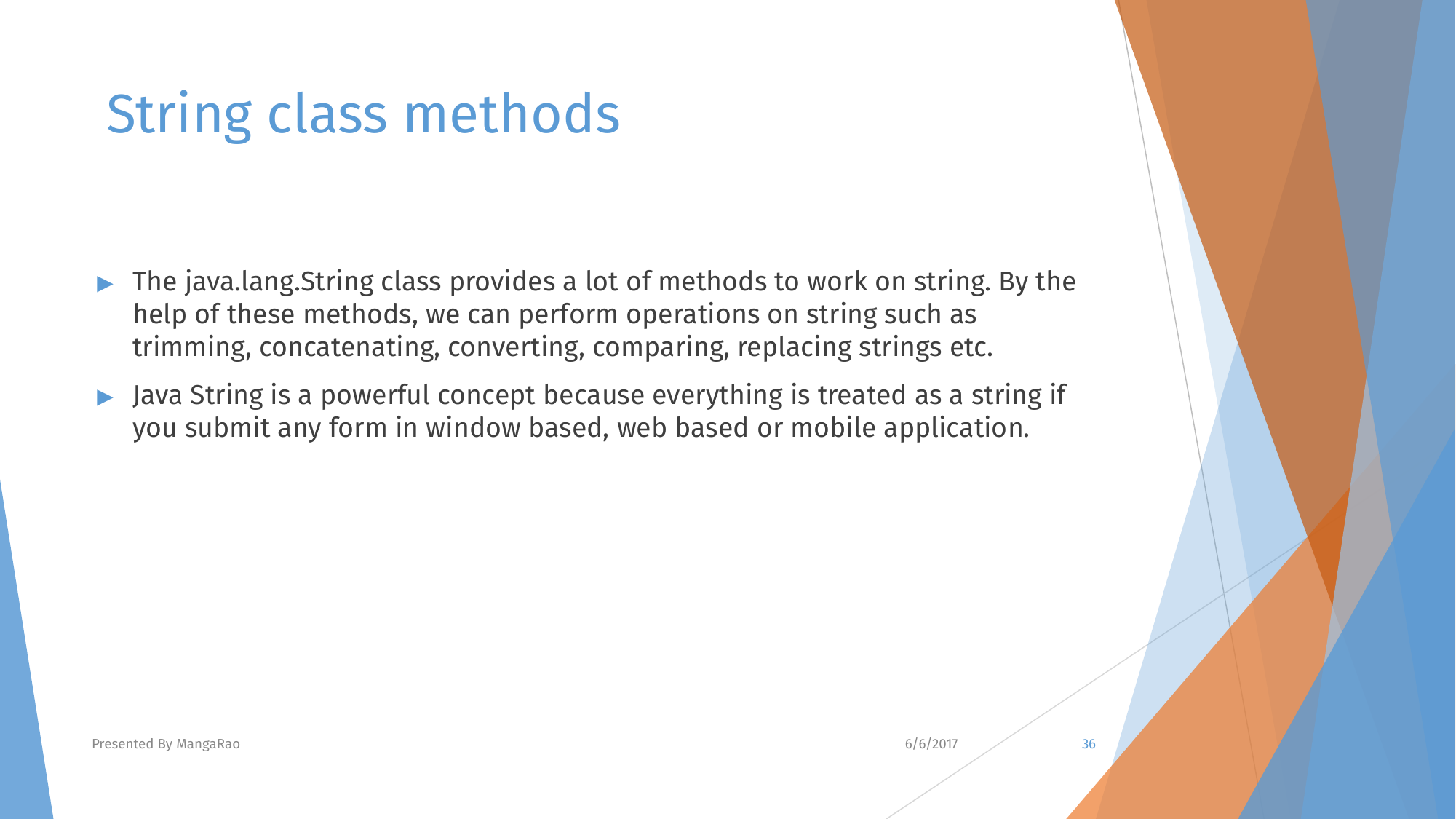

# String class methods
The java.lang.String class provides a lot of methods to work on string. By the help of these methods, we can perform operations on string such as trimming, concatenating, converting, comparing, replacing strings etc.
Java String is a powerful concept because everything is treated as a string if you submit any form in window based, web based or mobile application.

Presented By MangaRao
6/6/2017
36